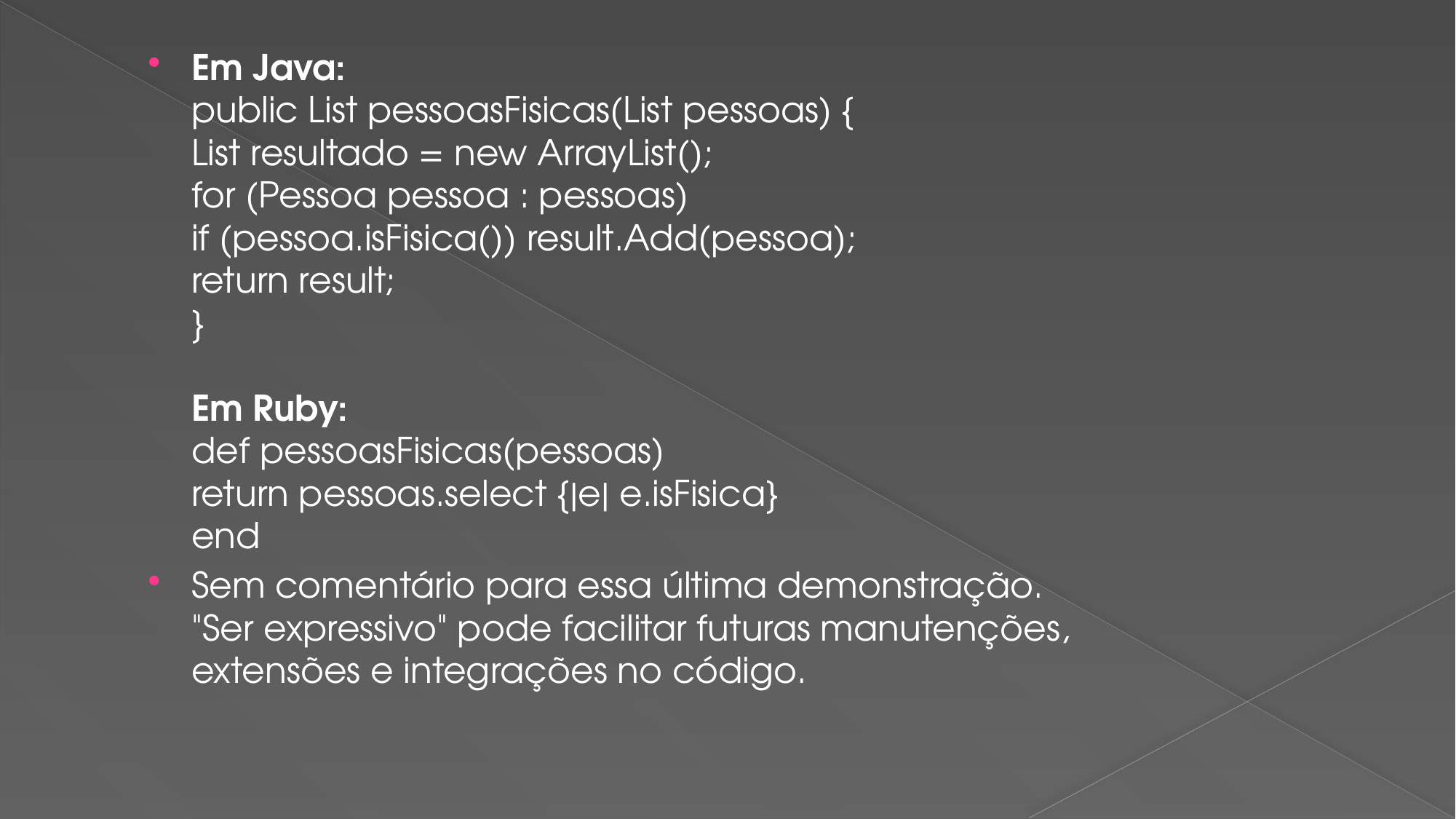

Em Java:
public List pessoasFisicas(List pessoas) {
List resultado = new ArrayList();
for (Pessoa pessoa : pessoas)
if (pessoa.isFisica()) result.Add(pessoa);
return result;
}
Em Ruby:
def pessoasFisicas(pessoas)
return pessoas.select {|e| e.isFisica}
end
Sem comentário para essa última demonstração.
"Ser expressivo" pode facilitar futuras manutenções, extensões e integrações no código.